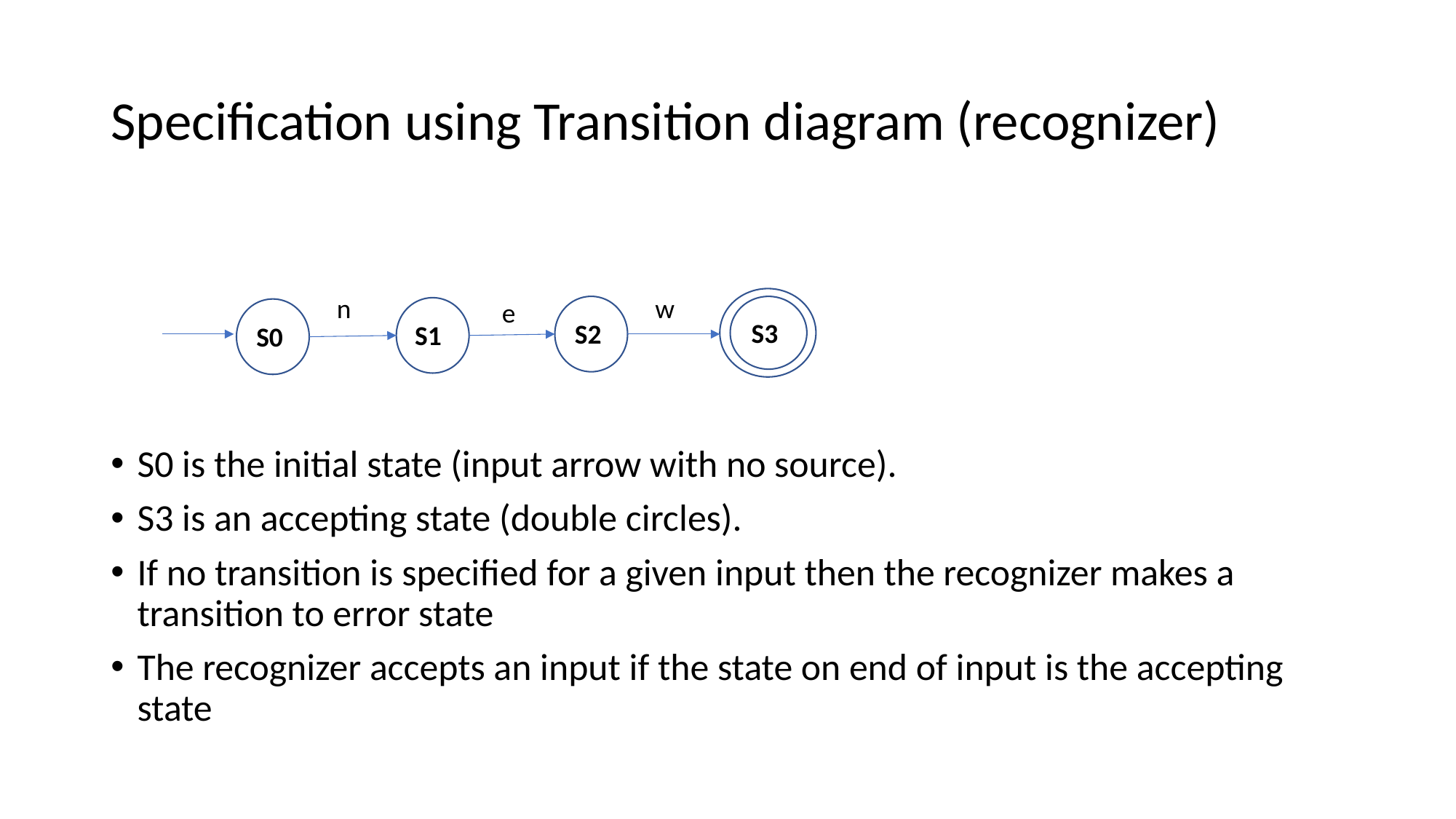

# Specification using Transition diagram (recognizer)

S0 is the initial state (input arrow with no source).
S3 is an accepting state (double circles).
If no transition is specified for a given input then the recognizer makes a transition to error state
The recognizer accepts an input if the state on end of input is the accepting state

n
w

e

S2
S1
0
S3
S2
S1
S0